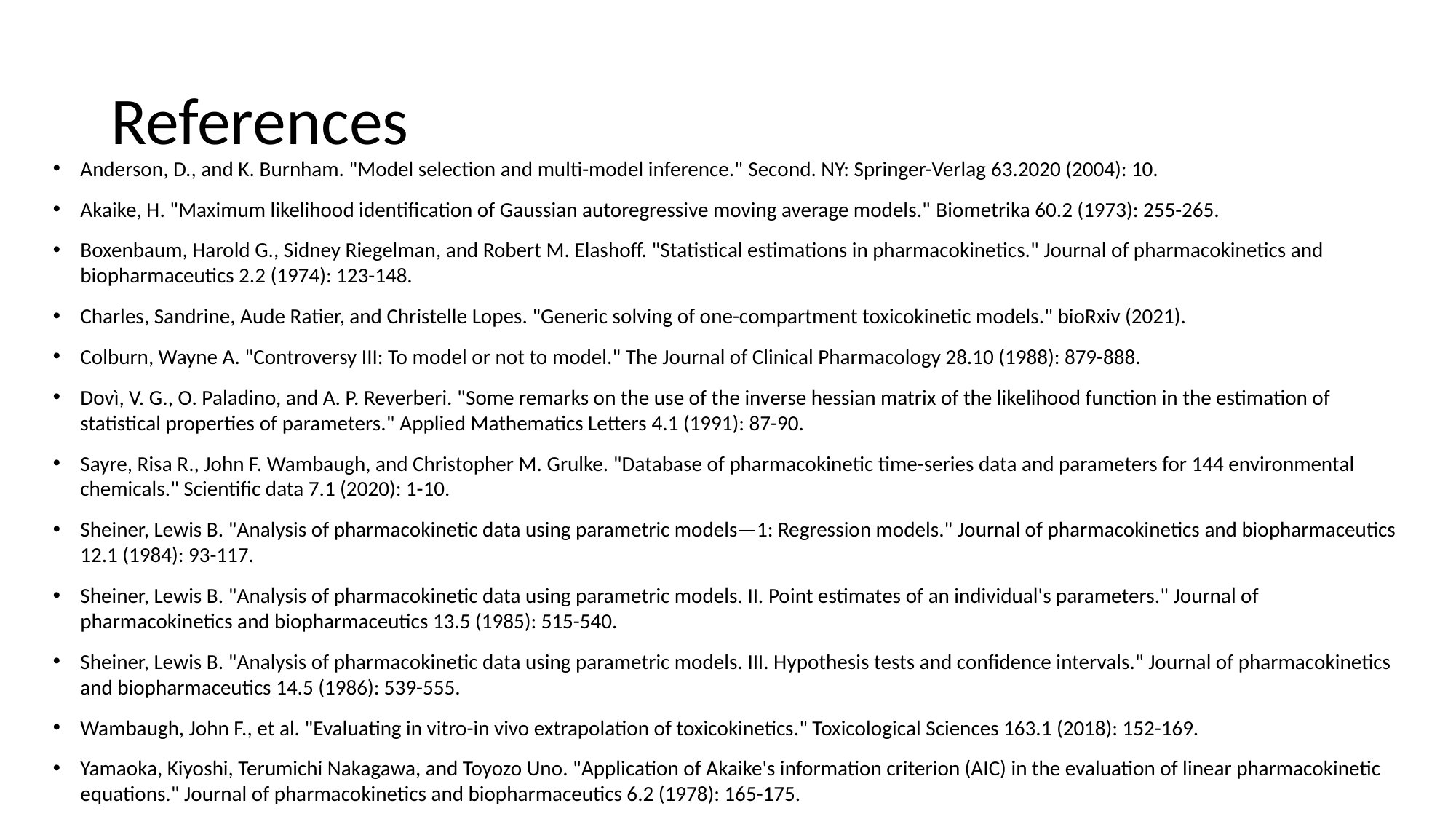

# References
Anderson, D., and K. Burnham. "Model selection and multi-model inference." Second. NY: Springer-Verlag 63.2020 (2004): 10.
Akaike, H. "Maximum likelihood identification of Gaussian autoregressive moving average models." Biometrika 60.2 (1973): 255-265.
Boxenbaum, Harold G., Sidney Riegelman, and Robert M. Elashoff. "Statistical estimations in pharmacokinetics." Journal of pharmacokinetics and biopharmaceutics 2.2 (1974): 123-148.
Charles, Sandrine, Aude Ratier, and Christelle Lopes. "Generic solving of one-compartment toxicokinetic models." bioRxiv (2021).
Colburn, Wayne A. "Controversy III: To model or not to model." The Journal of Clinical Pharmacology 28.10 (1988): 879-888.
Dovì, V. G., O. Paladino, and A. P. Reverberi. "Some remarks on the use of the inverse hessian matrix of the likelihood function in the estimation of statistical properties of parameters." Applied Mathematics Letters 4.1 (1991): 87-90.
Sayre, Risa R., John F. Wambaugh, and Christopher M. Grulke. "Database of pharmacokinetic time-series data and parameters for 144 environmental chemicals." Scientific data 7.1 (2020): 1-10.
Sheiner, Lewis B. "Analysis of pharmacokinetic data using parametric models—1: Regression models." Journal of pharmacokinetics and biopharmaceutics 12.1 (1984): 93-117.
Sheiner, Lewis B. "Analysis of pharmacokinetic data using parametric models. II. Point estimates of an individual's parameters." Journal of pharmacokinetics and biopharmaceutics 13.5 (1985): 515-540.
Sheiner, Lewis B. "Analysis of pharmacokinetic data using parametric models. III. Hypothesis tests and confidence intervals." Journal of pharmacokinetics and biopharmaceutics 14.5 (1986): 539-555.
Wambaugh, John F., et al. "Evaluating in vitro-in vivo extrapolation of toxicokinetics." Toxicological Sciences 163.1 (2018): 152-169.
Yamaoka, Kiyoshi, Terumichi Nakagawa, and Toyozo Uno. "Application of Akaike's information criterion (AIC) in the evaluation of linear pharmacokinetic equations." Journal of pharmacokinetics and biopharmaceutics 6.2 (1978): 165-175.